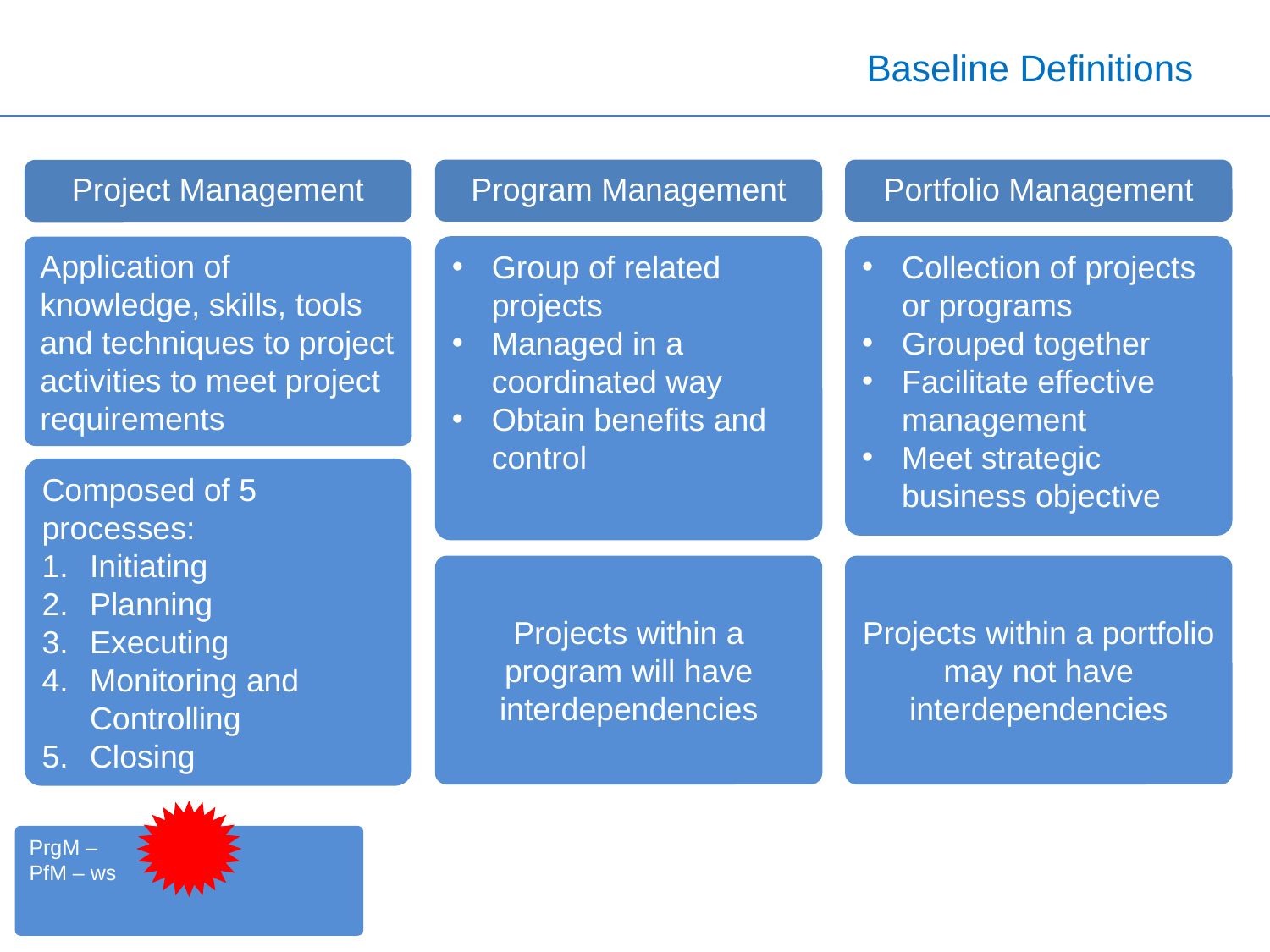

# Baseline Definitions
Program Management
Portfolio Management
Project Management
Group of related projects
Managed in a coordinated way
Obtain benefits and control
Collection of projects or programs
Grouped together
Facilitate effective management
Meet strategic business objective
Application of knowledge, skills, tools and techniques to project activities to meet project requirements
Composed of 5 processes:
Initiating
Planning
Executing
Monitoring and Controlling
Closing
Projects within a program will have interdependencies
Projects within a portfolio may not have interdependencies

PrgM –
PfM – ws